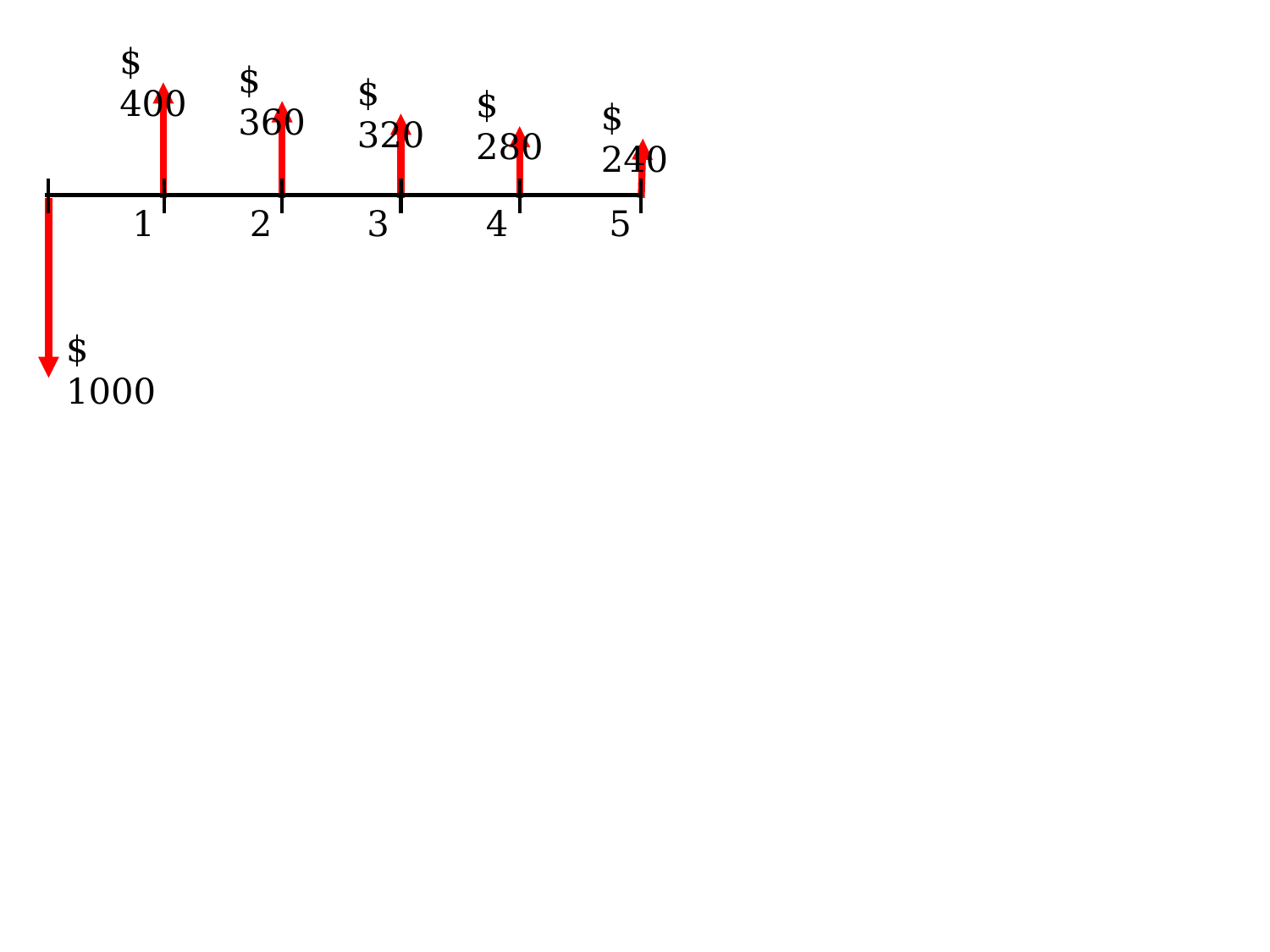

$ 400
$ 360
$ 320
$ 280
$ 240
1
2
3
4
5
$ 1000